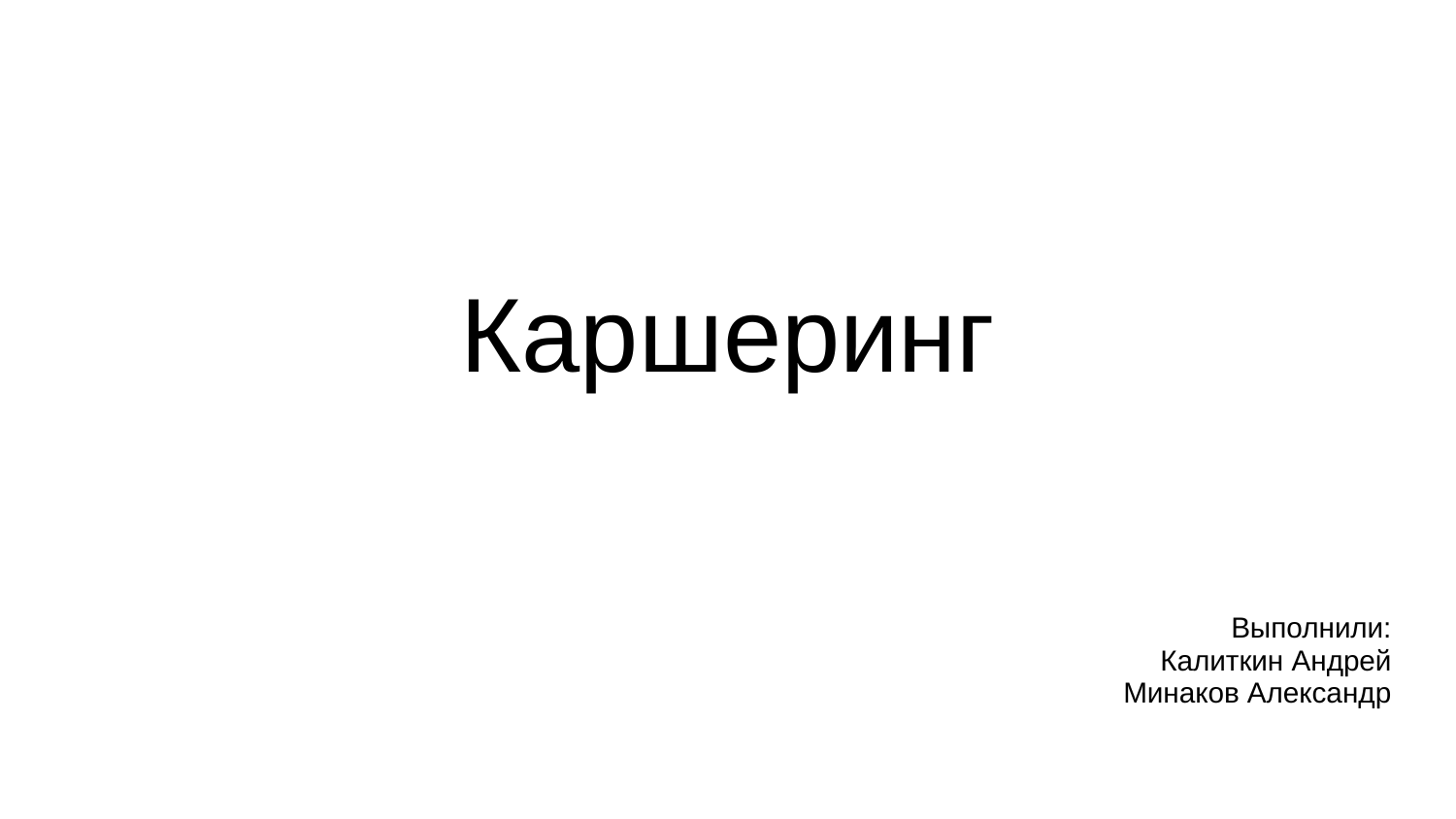

# Каршеринг
Выполнили:
Калиткин Андрей
Минаков Александр